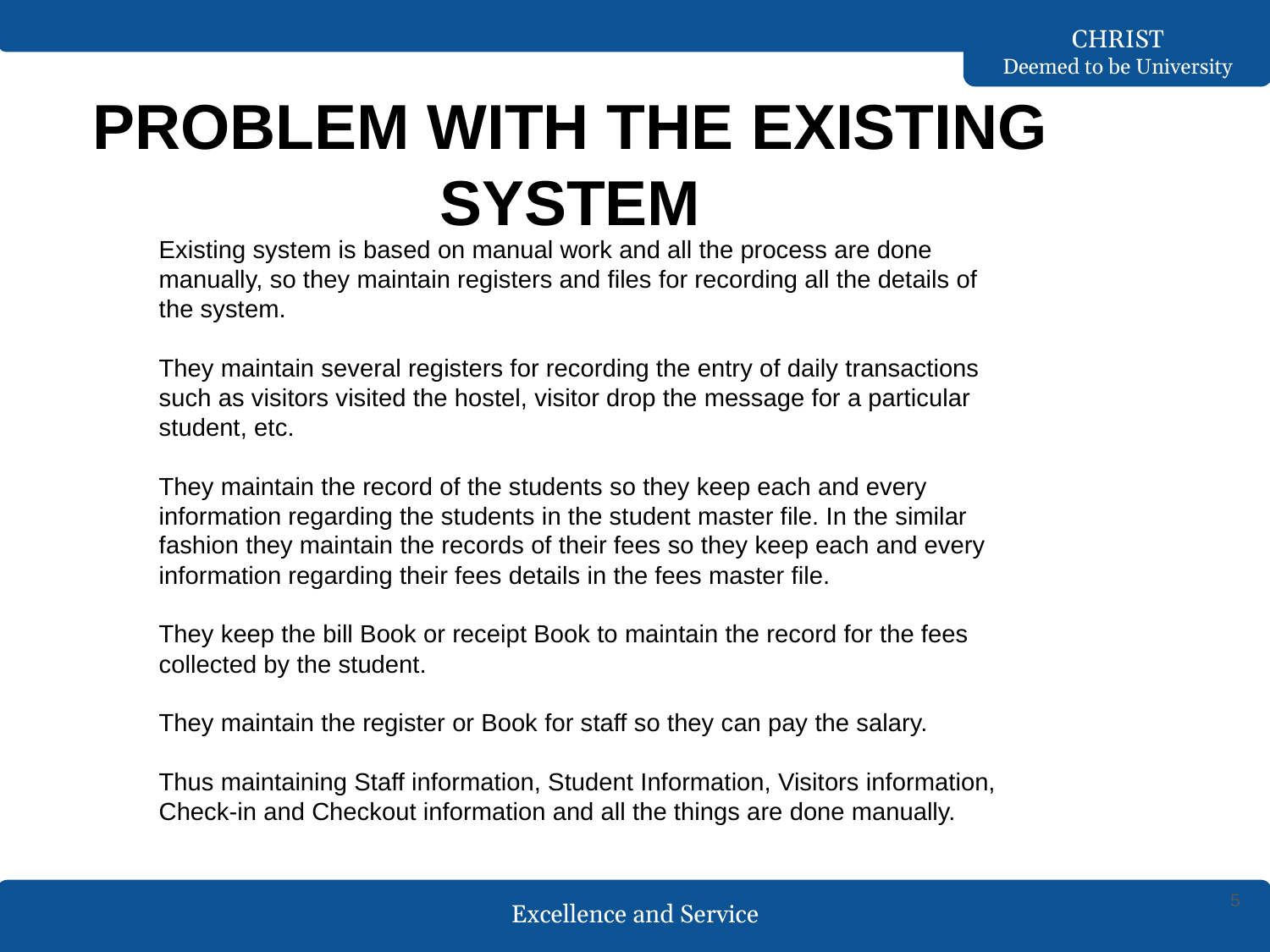

# PROBLEM WITH THE EXISTING SYSTEM
Existing system is based on manual work and all the process are done
manually, so they maintain registers and files for recording all the details of
the system.

They maintain several registers for recording the entry of daily transactions
such as visitors visited the hostel, visitor drop the message for a particular
student, etc.

They maintain the record of the students so they keep each and every
information regarding the students in the student master file. In the similar
fashion they maintain the records of their fees so they keep each and every
information regarding their fees details in the fees master file.

They keep the bill Book or receipt Book to maintain the record for the fees
collected by the student.

They maintain the register or Book for staff so they can pay the salary.

Thus maintaining Staff information, Student Information, Visitors information,
Check-in and Checkout information and all the things are done manually.
5